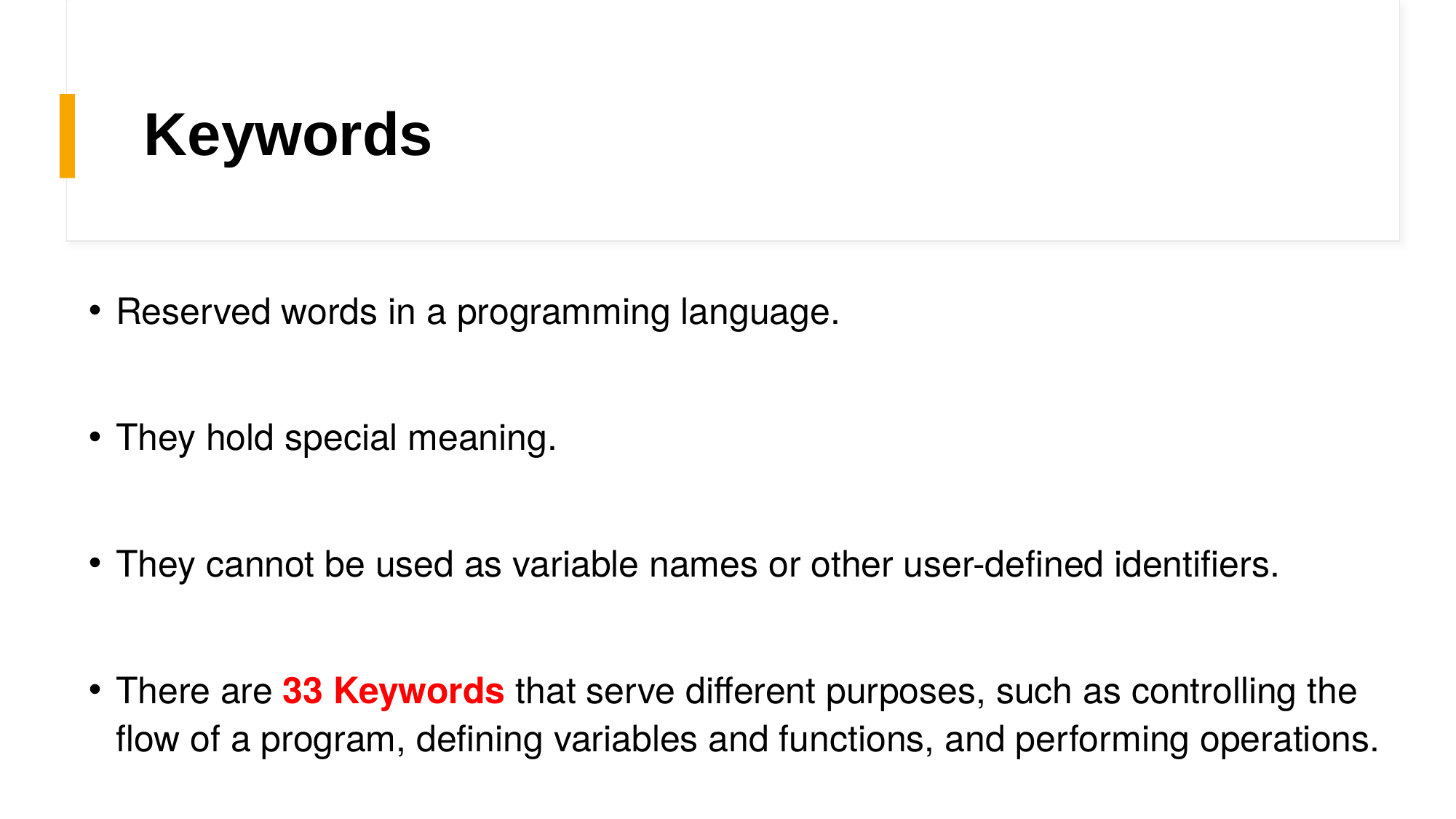

# Keywords
Reserved words in a programming language.

They hold special meaning.

They cannot be used as variable names or other user-defined identifiers.

There are 33 Keywords that serve different purposes, such as controlling the flow of a program, defining variables and functions, and performing operations.